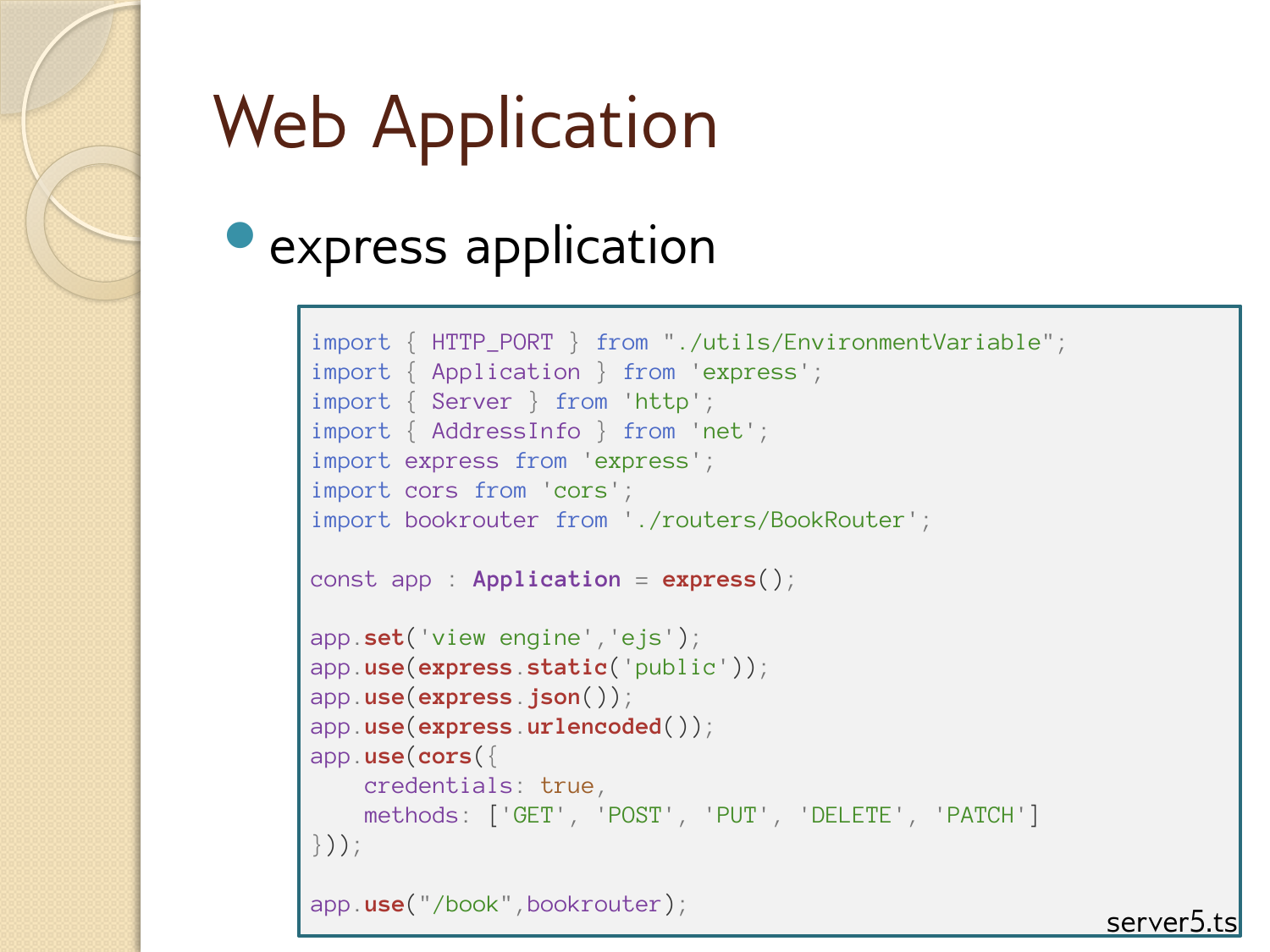

# Web Application
express application

import { HTTP_PORT } from "./utils/EnvironmentVariable";
import { Application } from 'express';
import { Server } from 'http';
import { AddressInfo } from 'net';
import express from 'express';
import cors from 'cors';
import bookrouter from './routers/BookRouter';
const app : Application = express();
app.set('view engine','ejs');
app.use(express.static('public'));
app.use(express.json());
app.use(express.urlencoded());
app.use(cors({
    credentials: true,
    methods: ['GET', 'POST', 'PUT', 'DELETE', 'PATCH']
}));
app.use("/book",bookrouter);
server5.ts